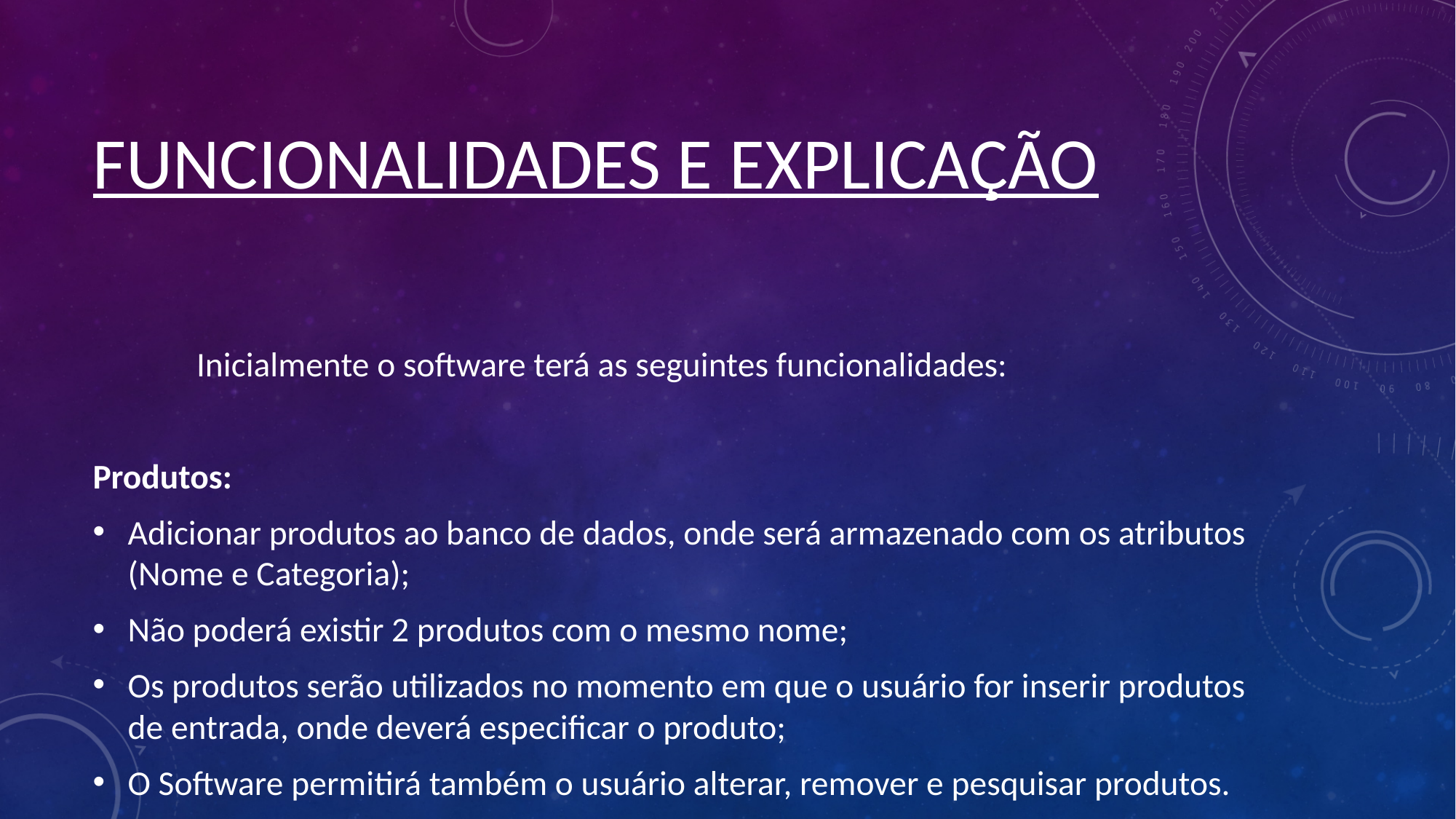

# Funcionalidades e explicação

	Inicialmente o software terá as seguintes funcionalidades:

Produtos:
Adicionar produtos ao banco de dados, onde será armazenado com os atributos (Nome e Categoria);
Não poderá existir 2 produtos com o mesmo nome;
Os produtos serão utilizados no momento em que o usuário for inserir produtos de entrada, onde deverá especificar o produto;
O Software permitirá também o usuário alterar, remover e pesquisar produtos.